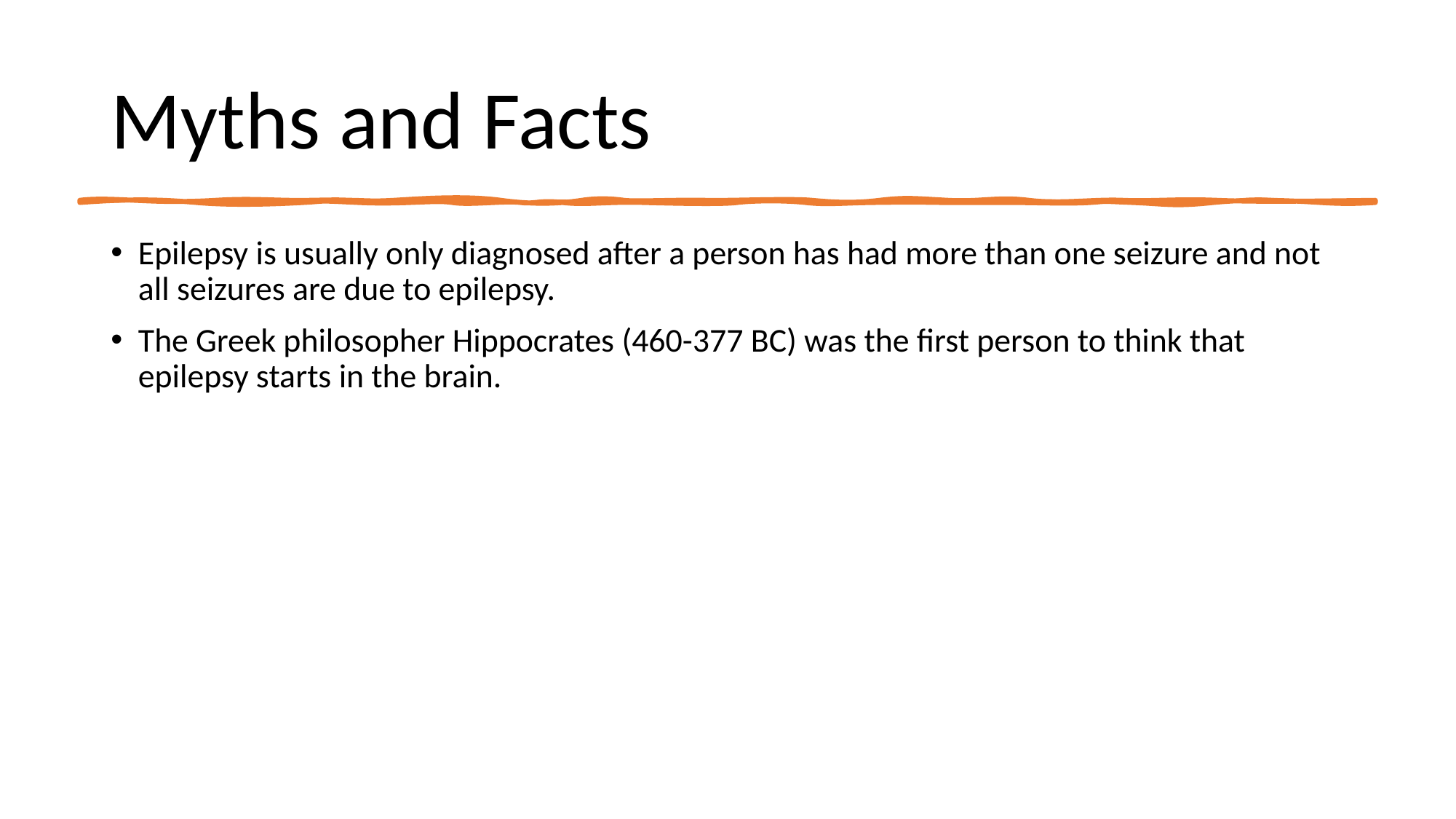

# Myths and Facts

Epilepsy is usually only diagnosed after a person has had more than one seizure and not all seizures are due to epilepsy.
The Greek philosopher Hippocrates (460-377 BC) was the first person to think that epilepsy starts in the brain.